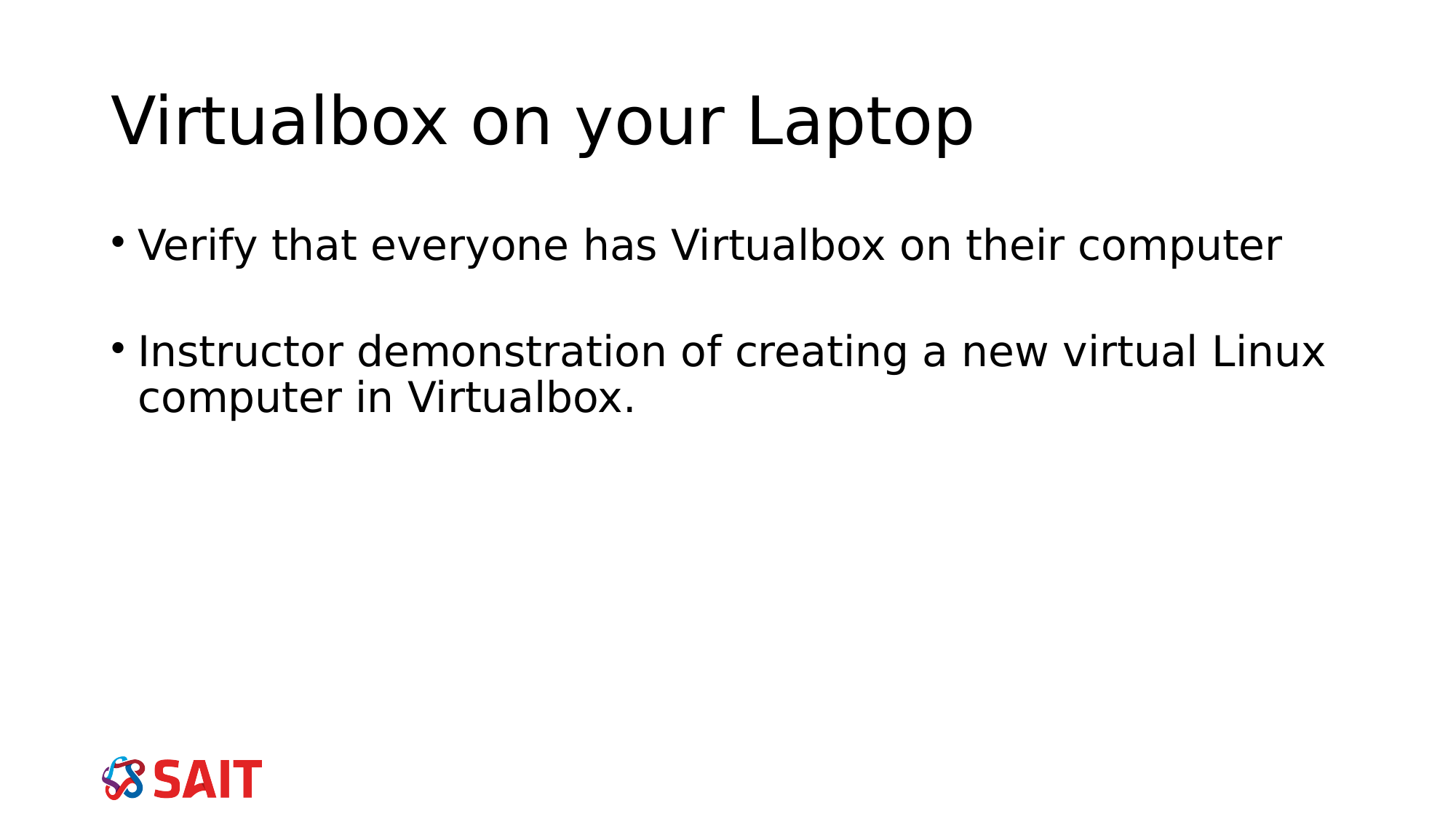

Virtualbox on your Laptop
Verify that everyone has Virtualbox on their computer
Instructor demonstration of creating a new virtual Linux computer in Virtualbox.